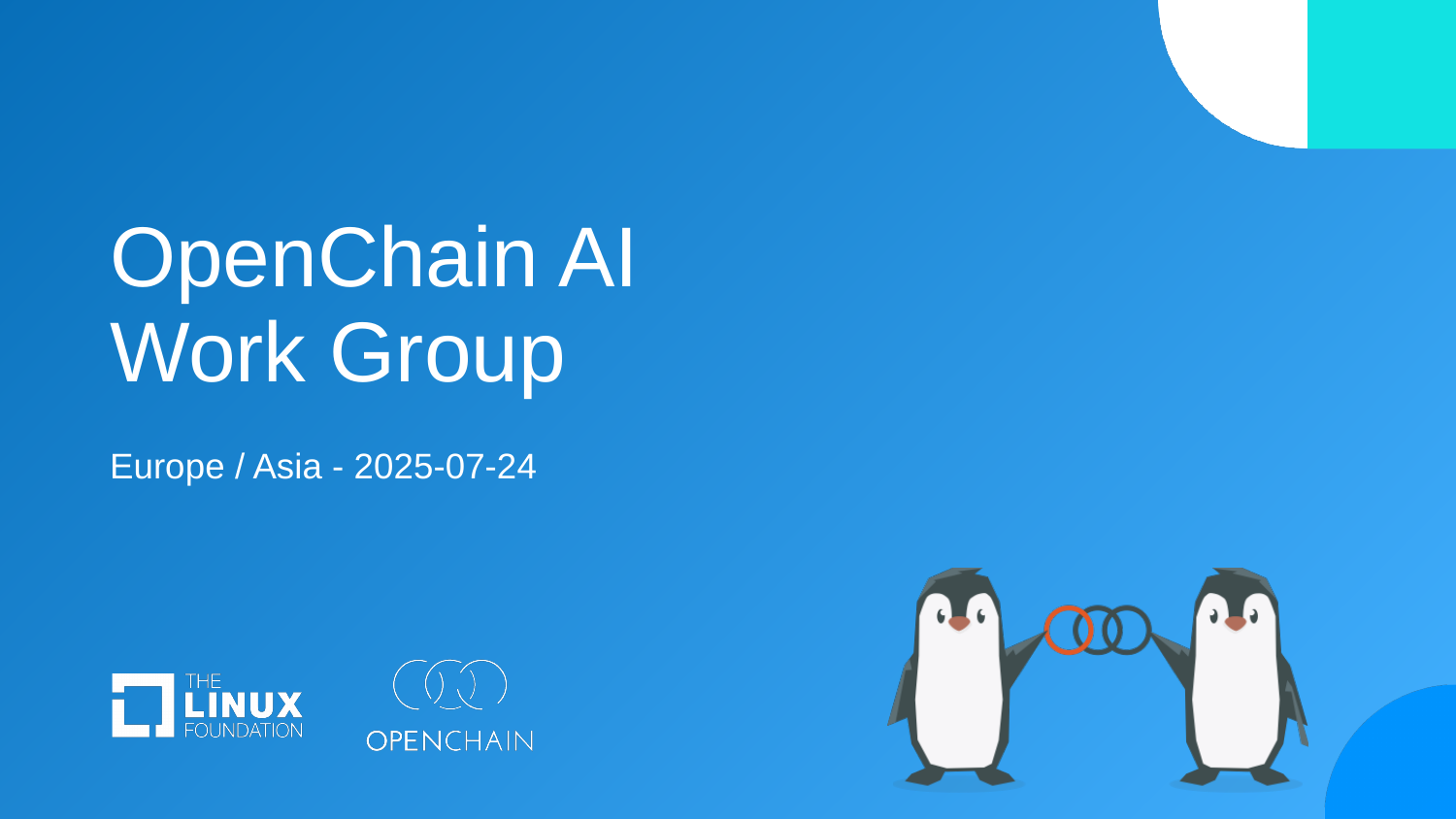

# OpenChain AI Work Group
Europe / Asia - 2025-07-24